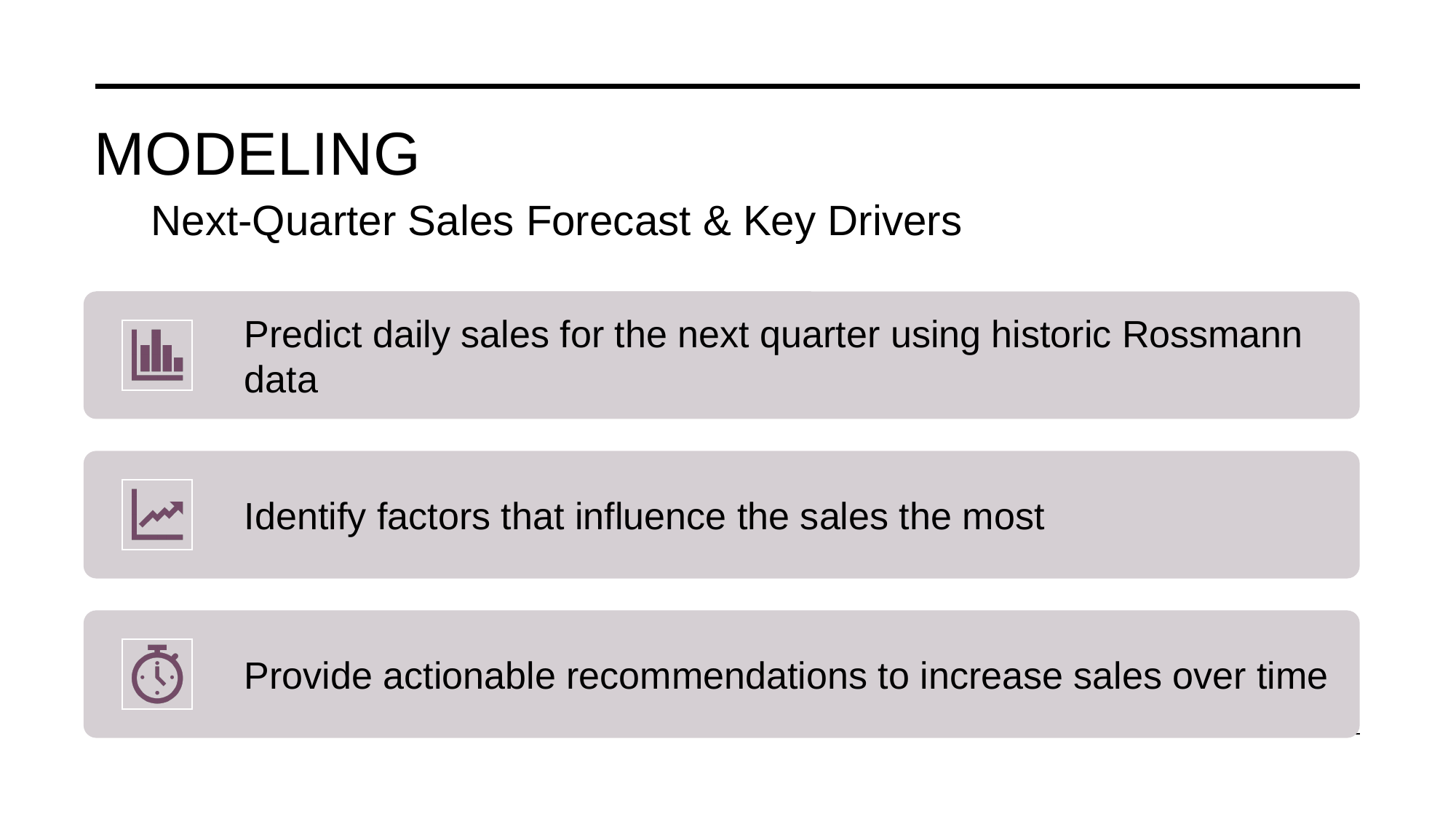

# Modeling
Next-Quarter Sales Forecast & Key Drivers
Predict daily sales for the next quarter using historic Rossmann data
Identify factors that influence the sales the most
Provide actionable recommendations to increase sales over time